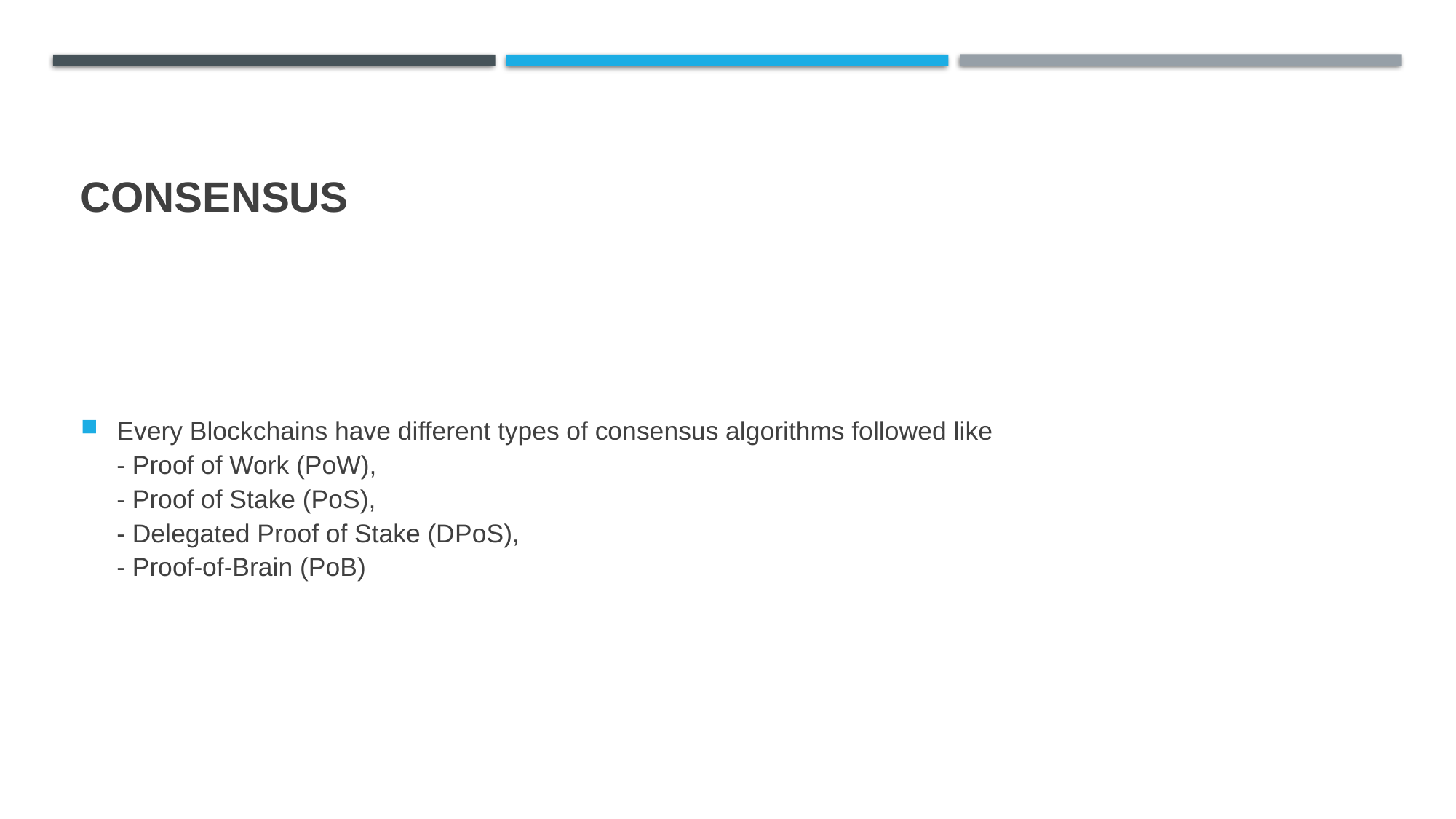

# Consensus
Every Blockchains have different types of consensus algorithms followed like
- Proof of Work (PoW),
- Proof of Stake (PoS),
- Delegated Proof of Stake (DPoS),
- Proof-of-Brain (PoB)